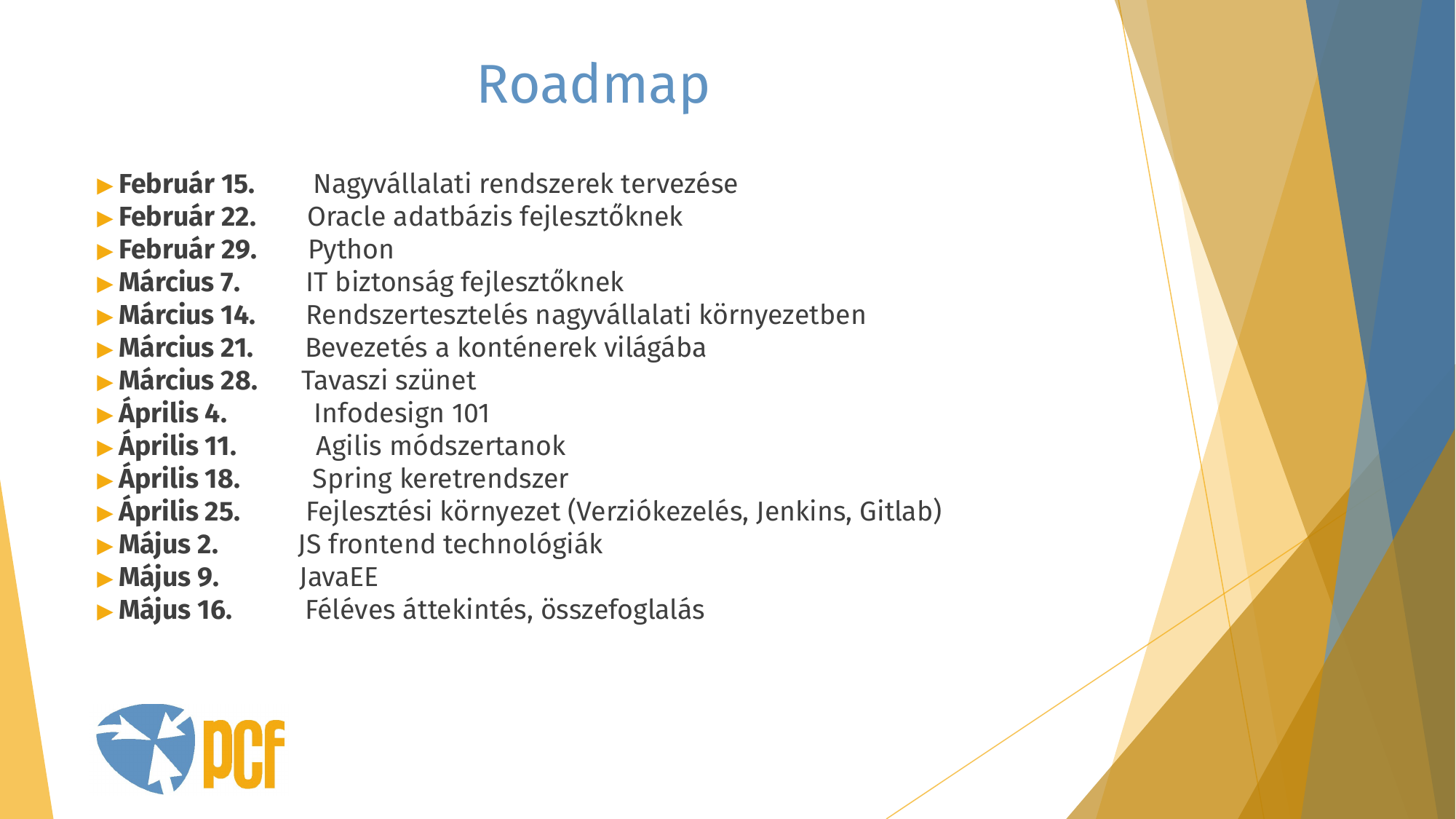

# Roadmap
Február 15.        Nagyvállalati rendszerek tervezése
Február 22.       Oracle adatbázis fejlesztőknek
Február 29.       Python
Március 7.         IT biztonság fejlesztőknek
Március 14.       Rendszertesztelés nagyvállalati környezetben
Március 21.       Bevezetés a konténerek világába
Március 28.      Tavaszi szünet
Április 4.            Infodesign 101
Április 11.           Agilis módszertanok
Április 18.          Spring keretrendszer
Április 25.         Fejlesztési környezet (Verziókezelés, Jenkins, Gitlab)
Május 2.           JS frontend technológiák
Május 9.           JavaEE
Május 16.          Féléves áttekintés, összefoglalás